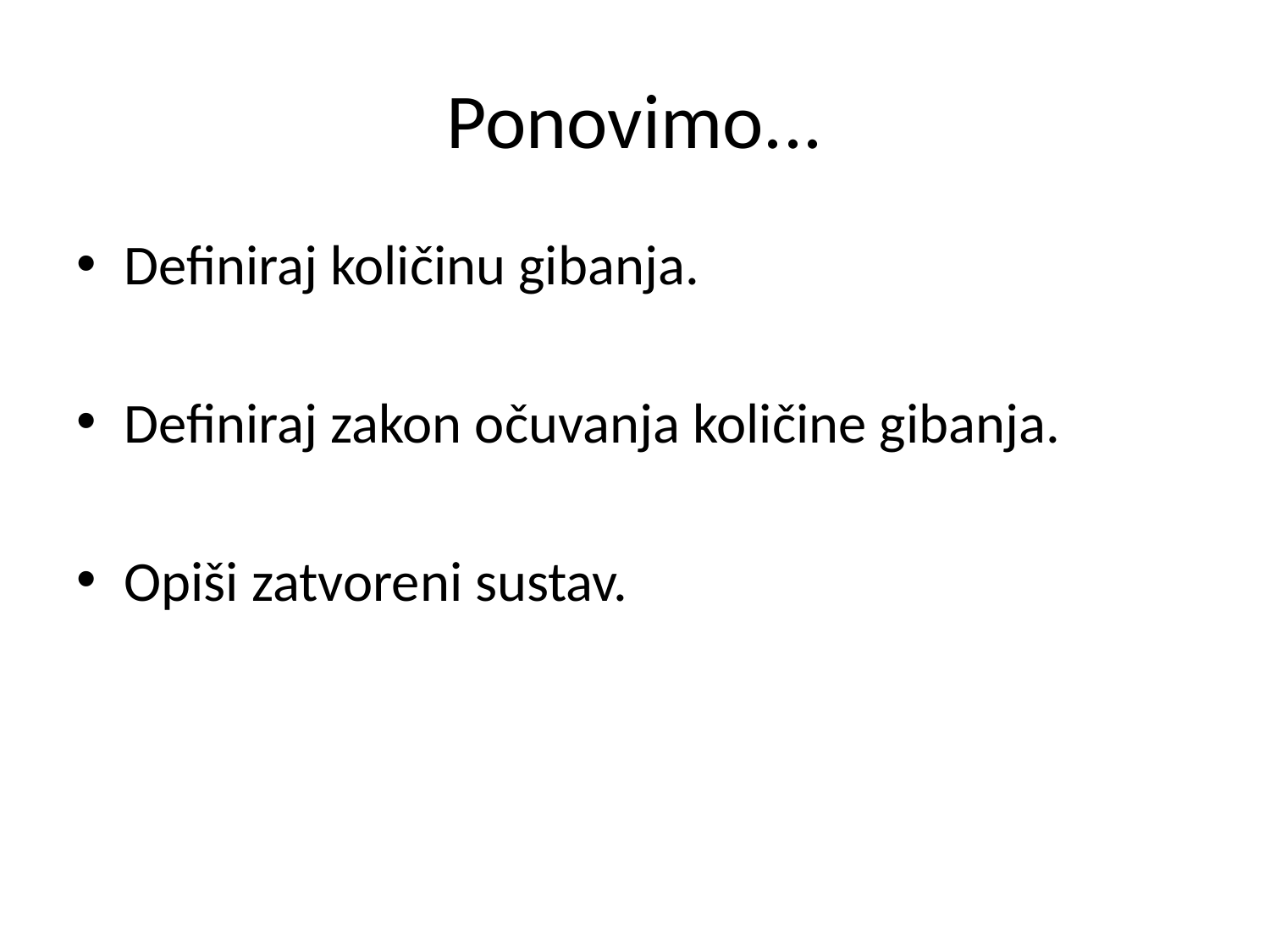

# Ponovimo...
Definiraj količinu gibanja.

Definiraj zakon očuvanja količine gibanja.

Opiši zatvoreni sustav.